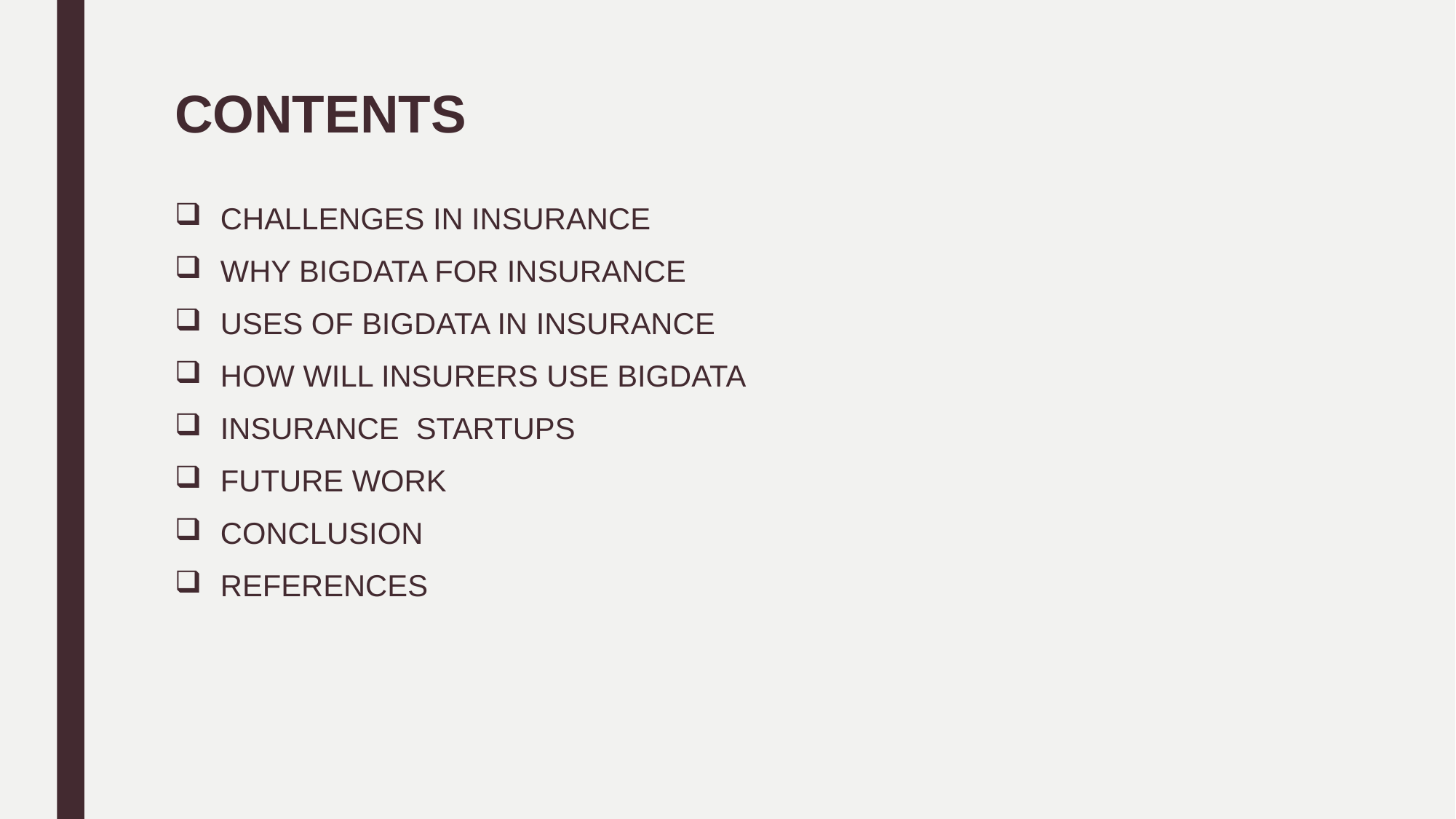

# CONTENTS
CHALLENGES IN INSURANCE
WHY BIGDATA FOR INSURANCE
USES OF BIGDATA IN INSURANCE
HOW WILL INSURERS USE BIGDATA
INSURANCE  STARTUPS
FUTURE WORK
CONCLUSION
REFERENCES